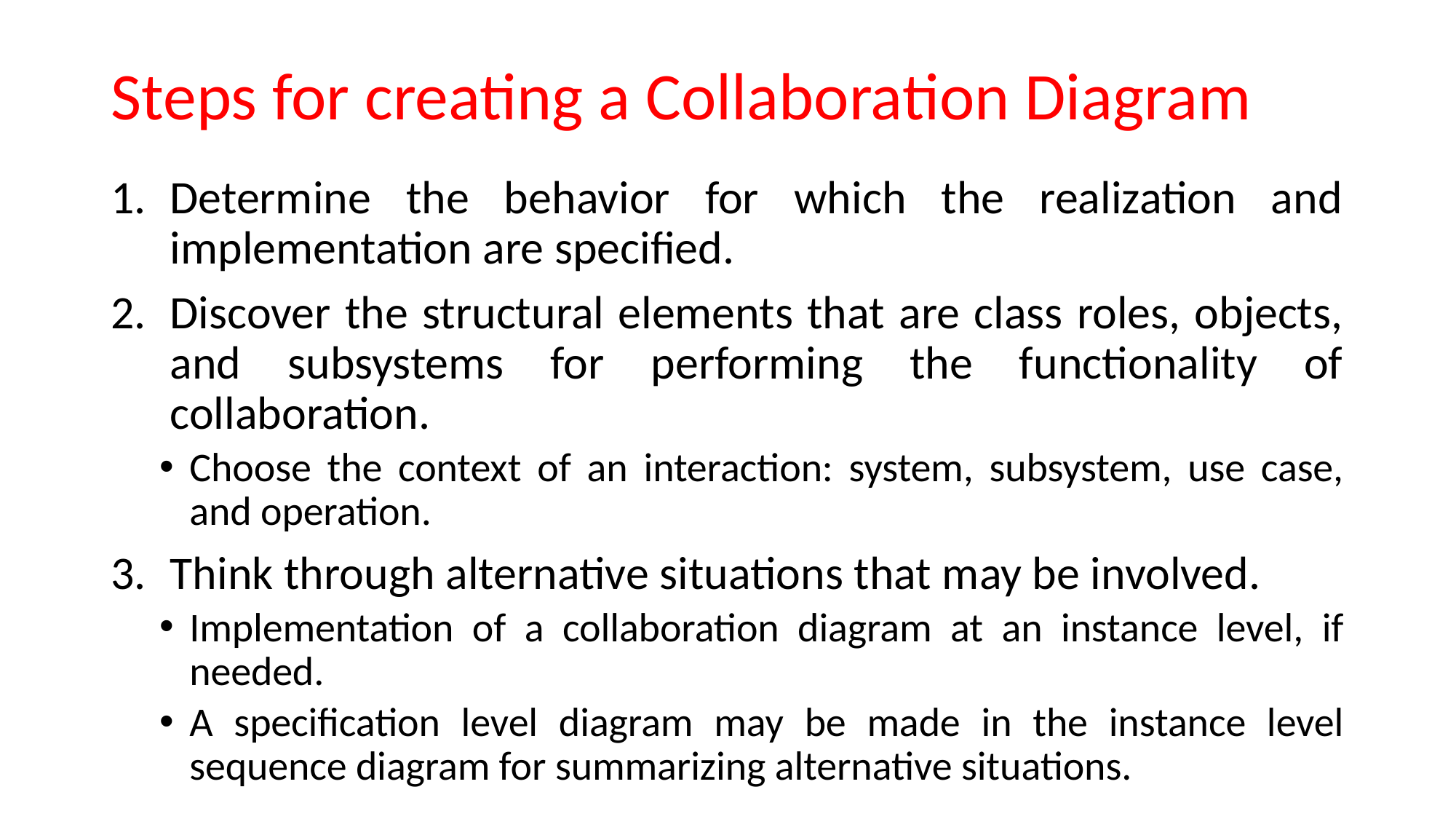

# Steps for creating a Collaboration Diagram
Determine the behavior for which the realization and implementation are specified.
Discover the structural elements that are class roles, objects, and subsystems for performing the functionality of collaboration.
Choose the context of an interaction: system, subsystem, use case, and operation.
Think through alternative situations that may be involved.
Implementation of a collaboration diagram at an instance level, if needed.
A specification level diagram may be made in the instance level sequence diagram for summarizing alternative situations.